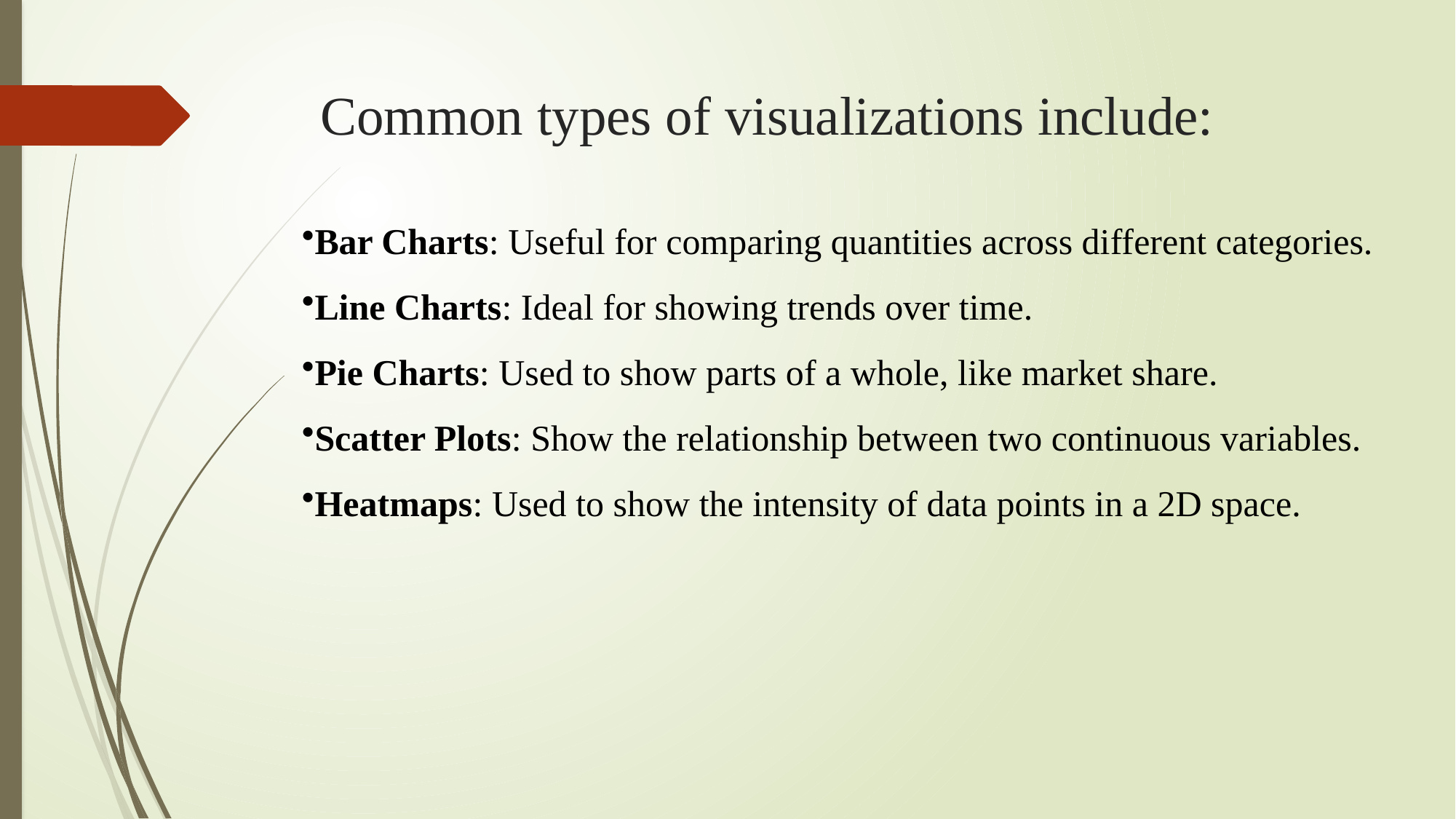

# Common types of visualizations include:
Bar Charts: Useful for comparing quantities across different categories.
Line Charts: Ideal for showing trends over time.
Pie Charts: Used to show parts of a whole, like market share.
Scatter Plots: Show the relationship between two continuous variables.
Heatmaps: Used to show the intensity of data points in a 2D space.